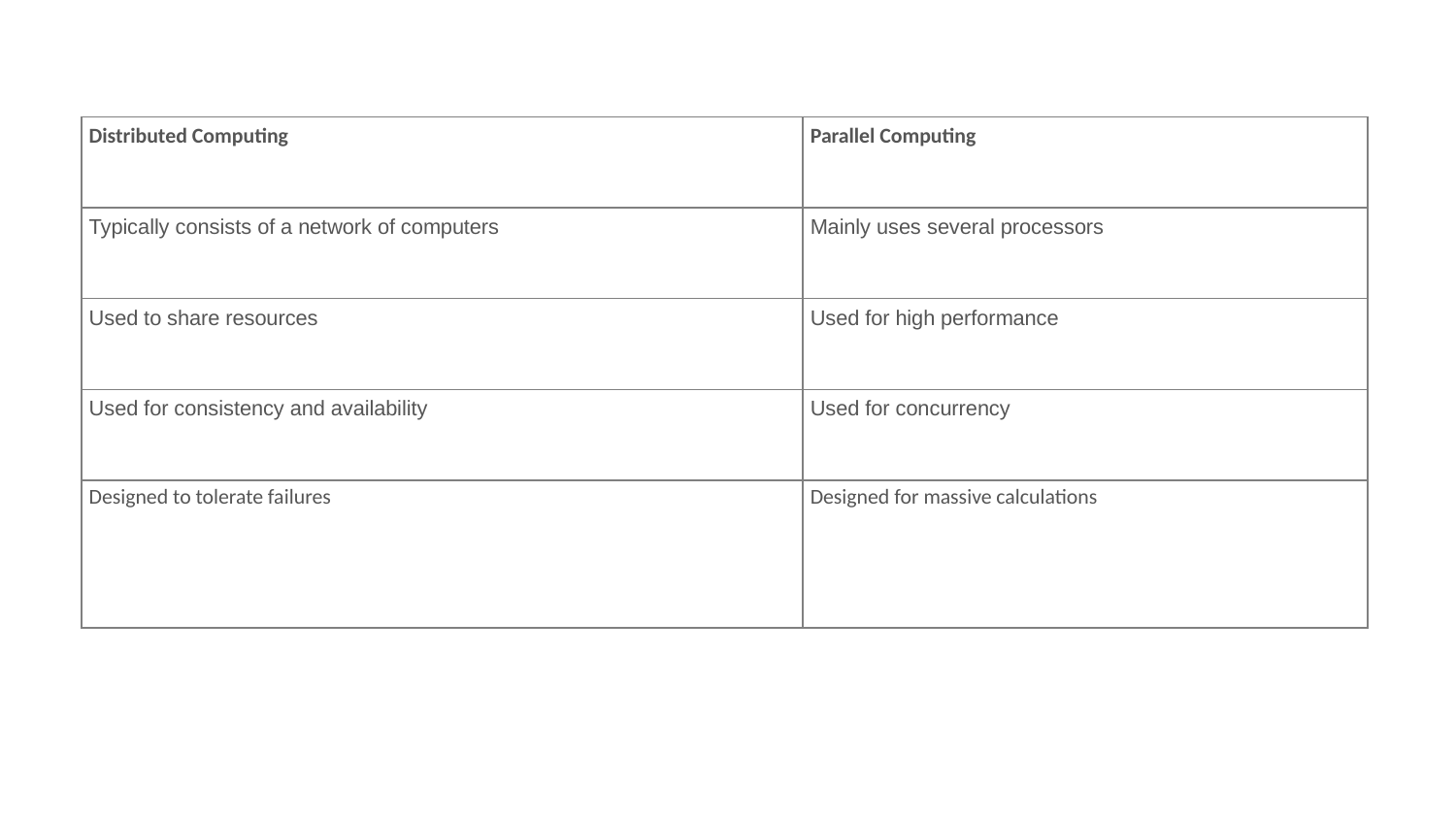

| Distributed Computing | Parallel Computing |
| --- | --- |
| Typically consists of a network of computers | Mainly uses several processors |
| Used to share resources | Used for high performance |
| Used for consistency and availability | Used for concurrency |
| Designed to tolerate failures | Designed for massive calculations |